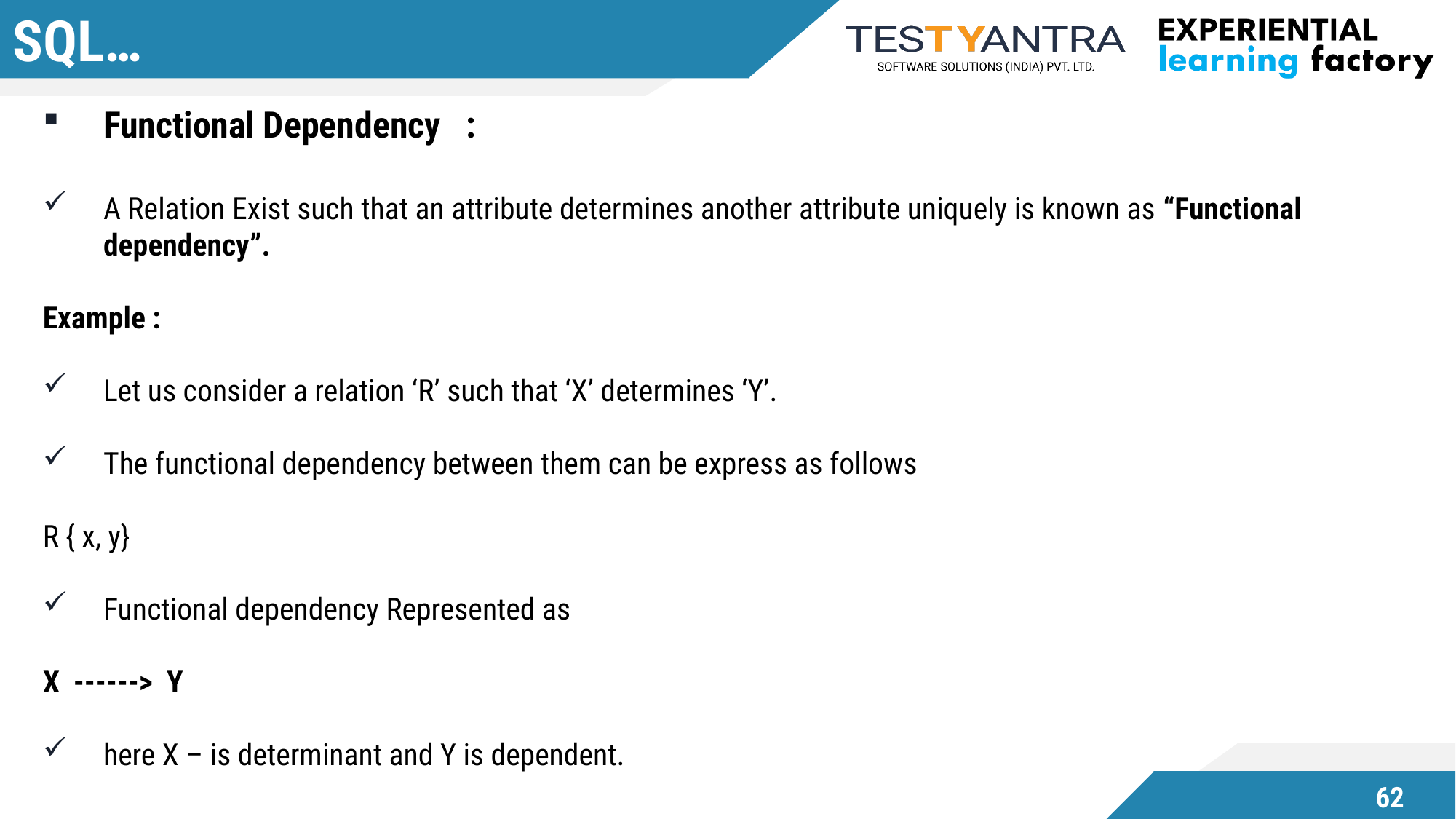

# SQL…
Functional Dependency   :

A Relation Exist such that an attribute determines another attribute uniquely is known as “Functional dependency”.

Example :

Let us consider a relation ‘R’ such that ‘X’ determines ‘Y’.

The functional dependency between them can be express as follows

R { x, y}

Functional dependency Represented as

X  ------>  Y

here X – is determinant and Y is dependent.
62